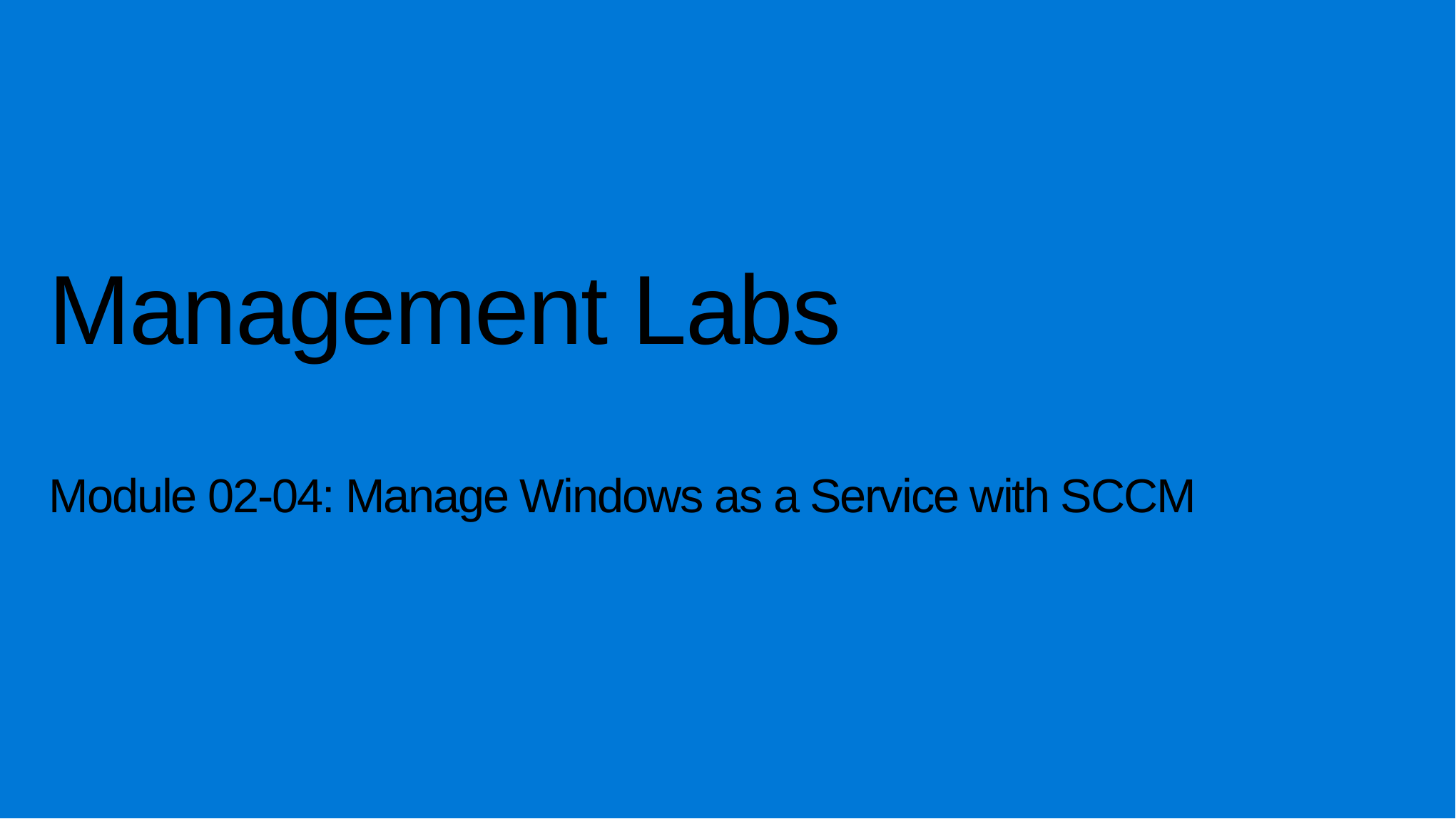

# Management Labs Module 02-04: Manage Windows as a Service with SCCM